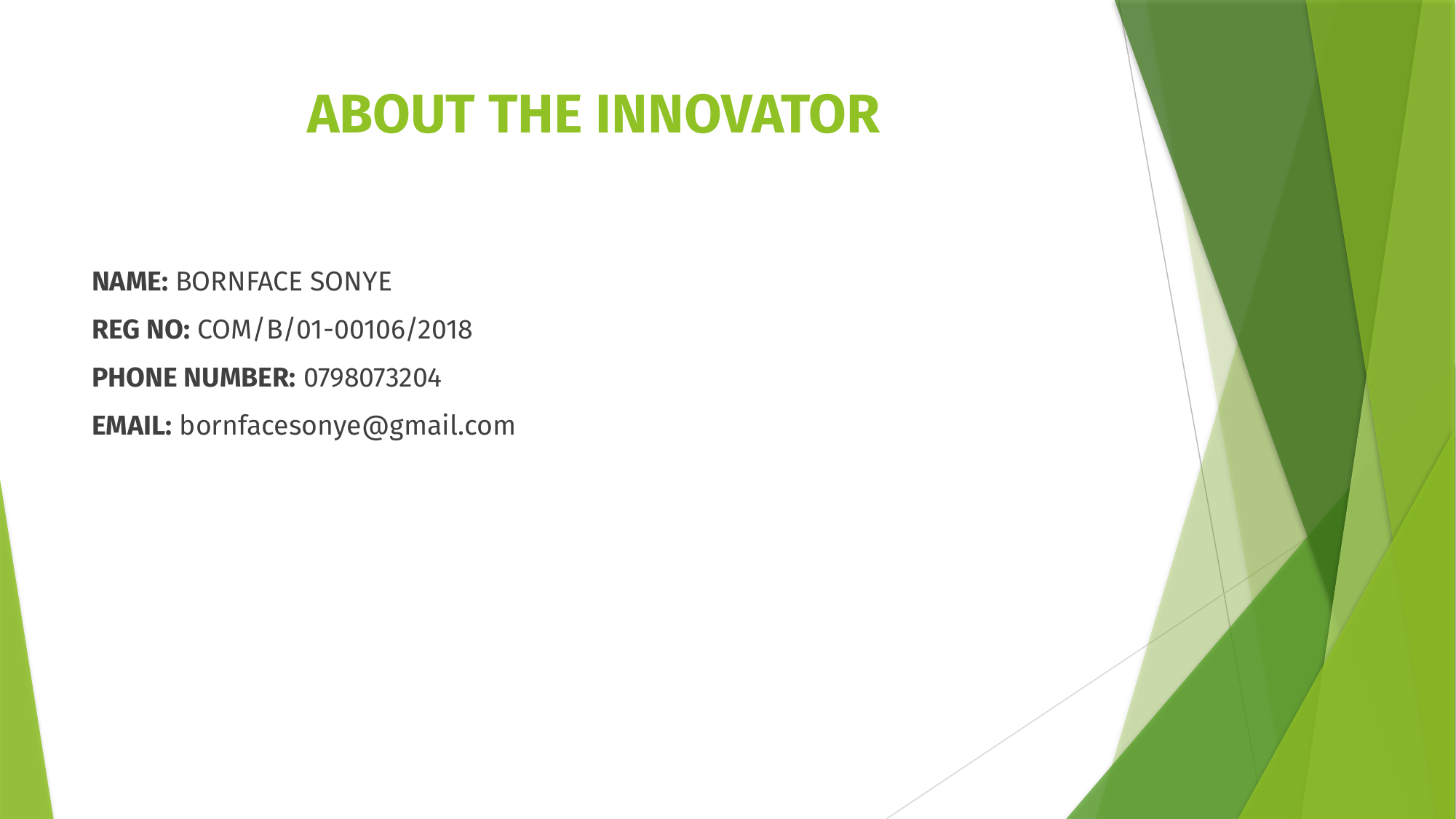

# ABOUT THE INNOVATOR
NAME: BORNFACE SONYE
REG NO: COM/B/01-00106/2018
PHONE NUMBER: 0798073204
EMAIL: bornfacesonye@gmail.com